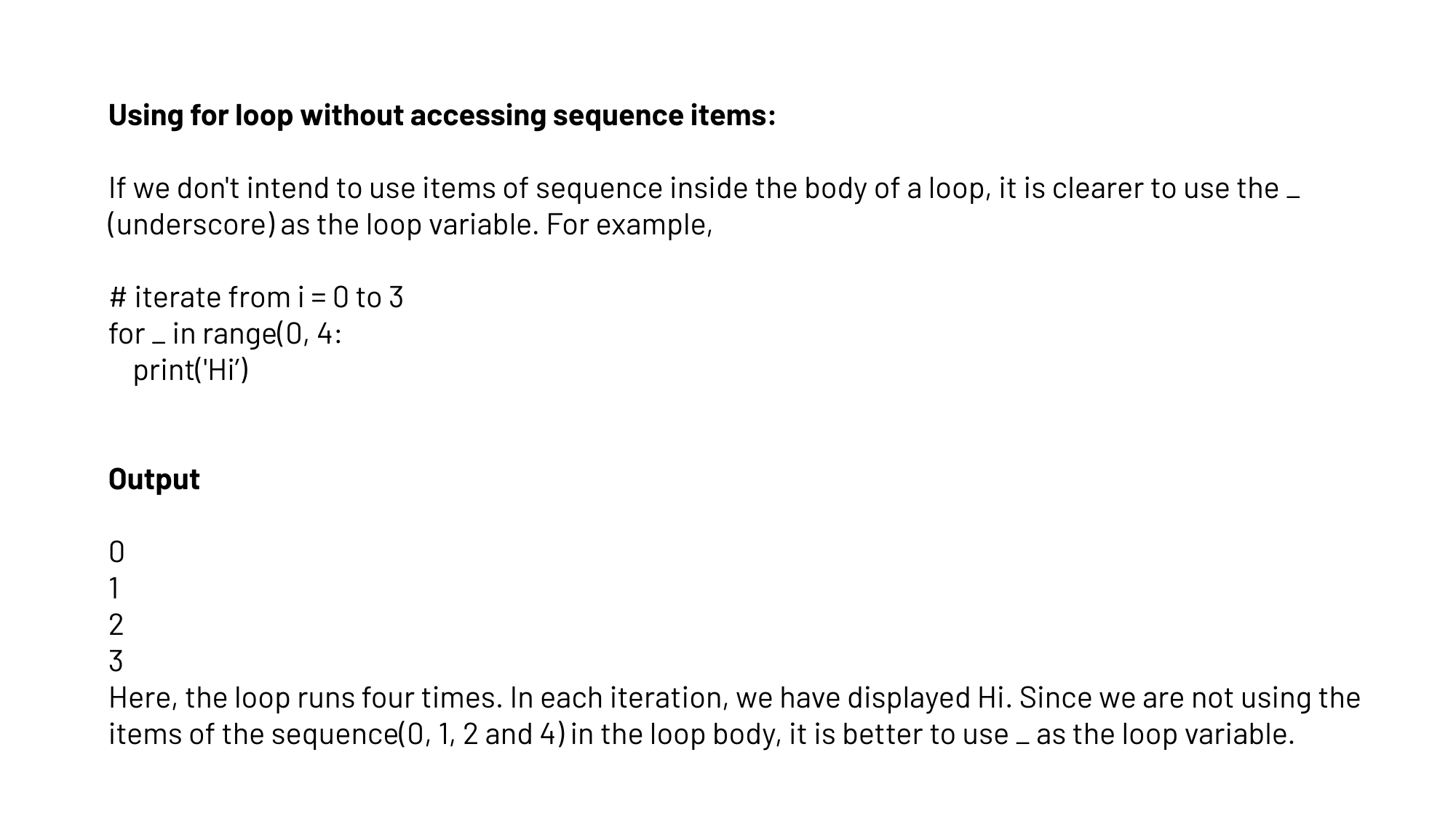

Using for loop without accessing sequence items:

If we don't intend to use items of sequence inside the body of a loop, it is clearer to use the _ (underscore) as the loop variable. For example,

# iterate from i = 0 to 3
for _ in range(0, 4:
    print('Hi’)

Output

0
1
2
3
Here, the loop runs four times. In each iteration, we have displayed Hi. Since we are not using the items of the sequence(0, 1, 2 and 4) in the loop body, it is better to use _ as the loop variable.